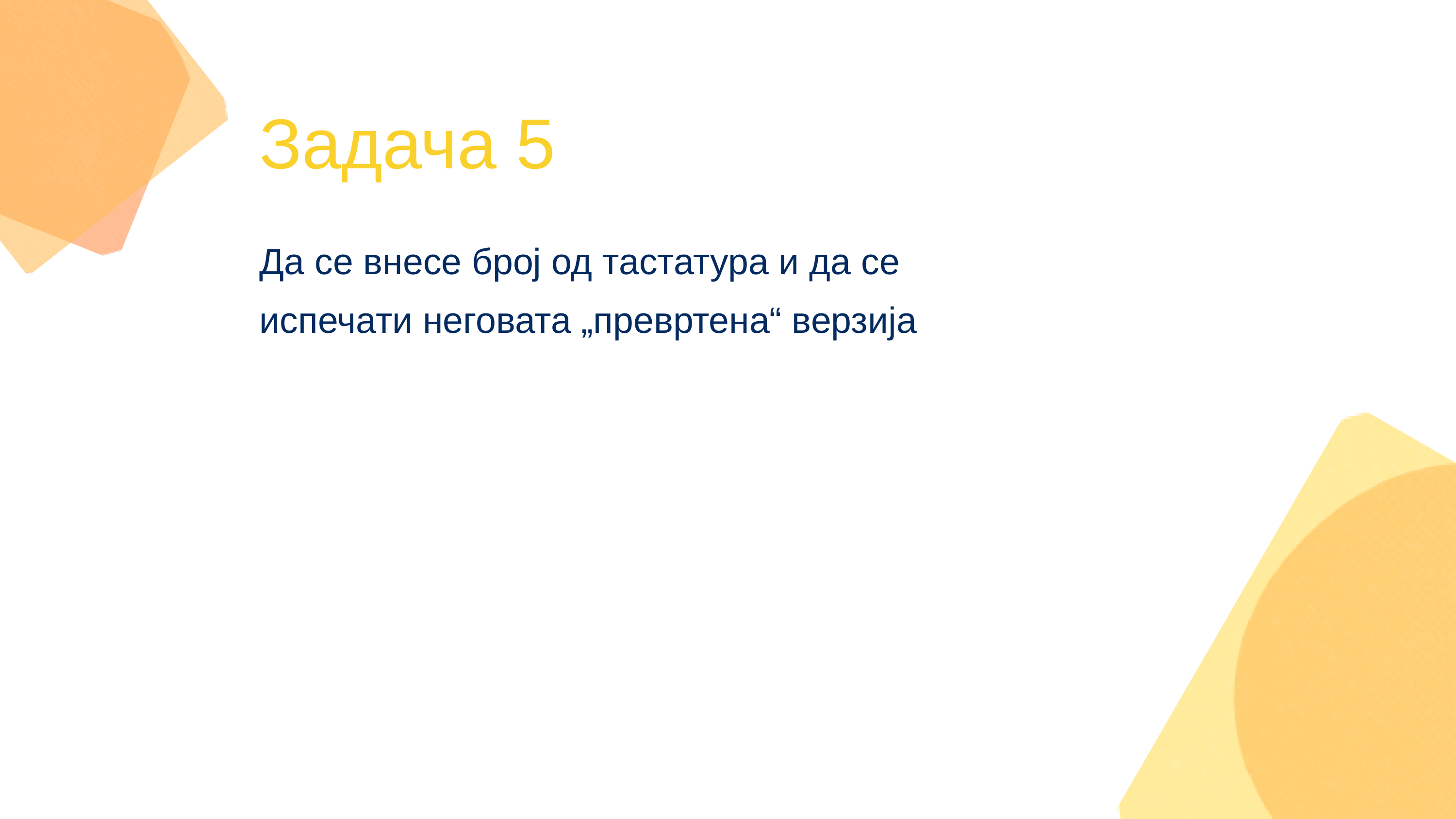

Задача 5
Да се внесе број од тастатура и да се испечати неговата „превртена“ верзија